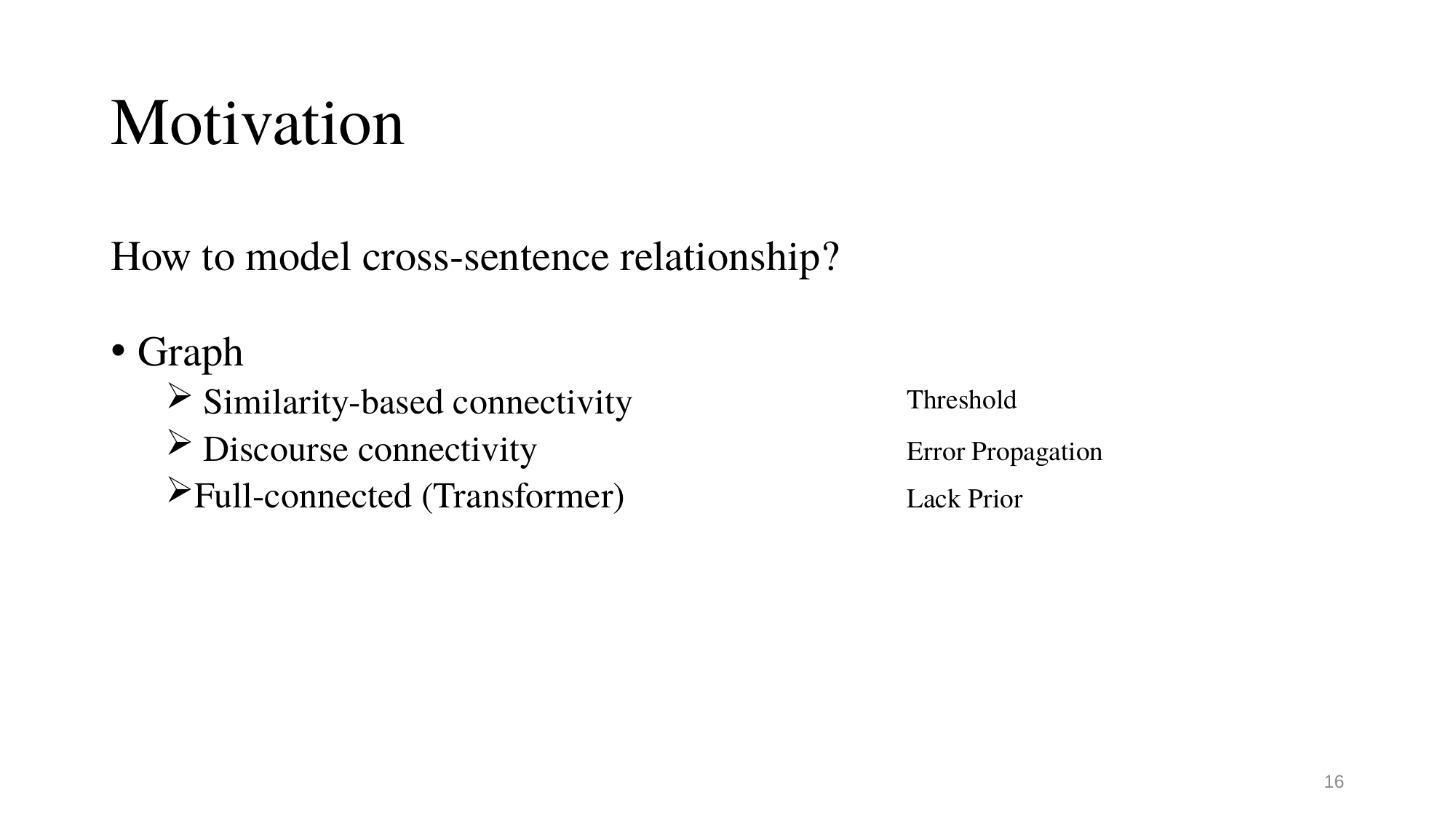

# Motivation
How to model cross-sentence relationship?
Graph
 Similarity-based connectivity
 Discourse connectivity
Full-connected (Transformer)
Threshold
Error Propagation
Lack Prior
16